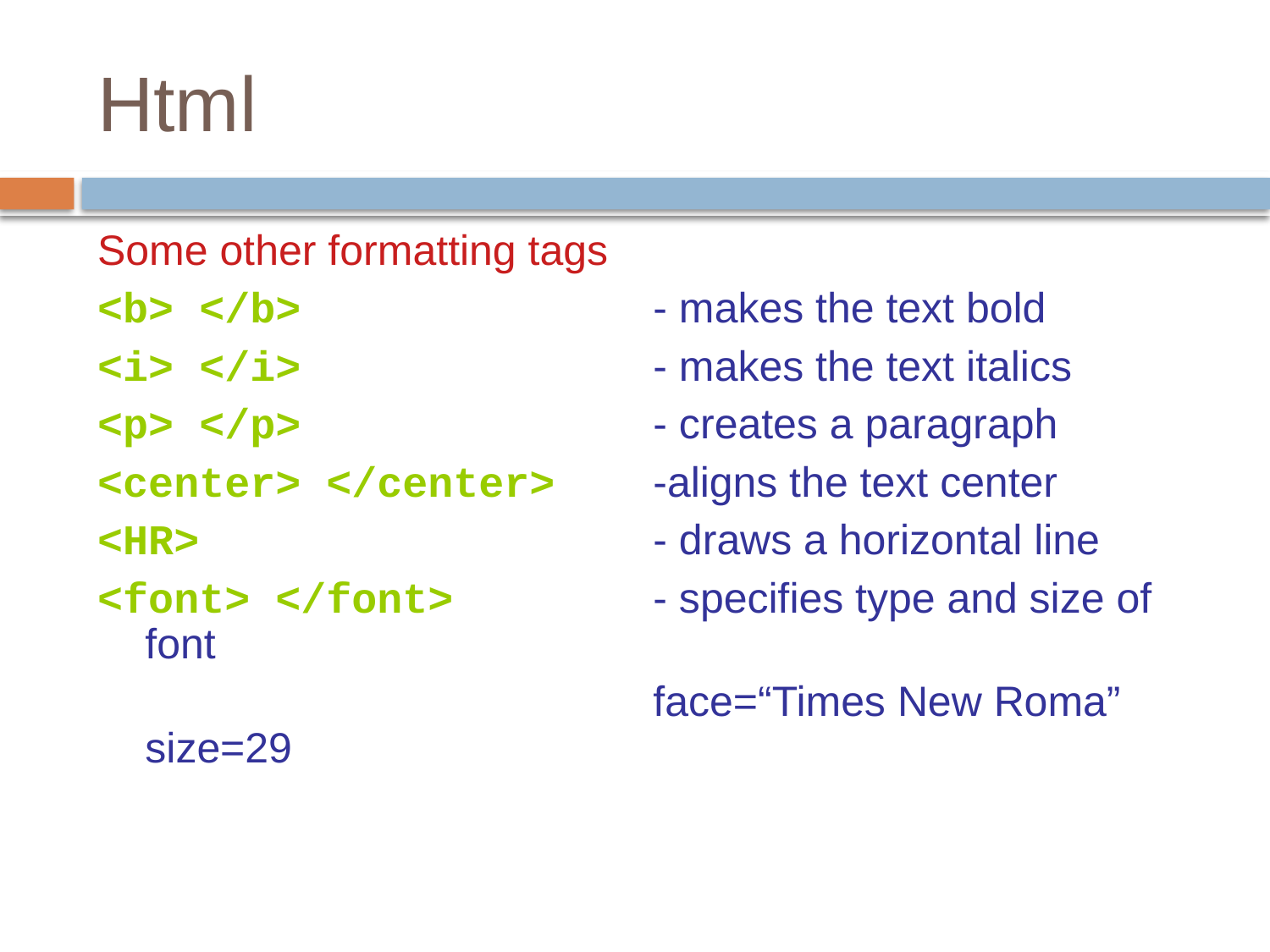

# Html
Some other formatting tags
<b> </b>  			- makes the text bold
<i> </i> 			- makes the text italics
<p> </p>			- creates a paragraph
<center> </center> 	-aligns the text center
<HR> 				- draws a horizontal line
<font> </font> 		- specifies type and size of font
					face=“Times New Roma”  size=29